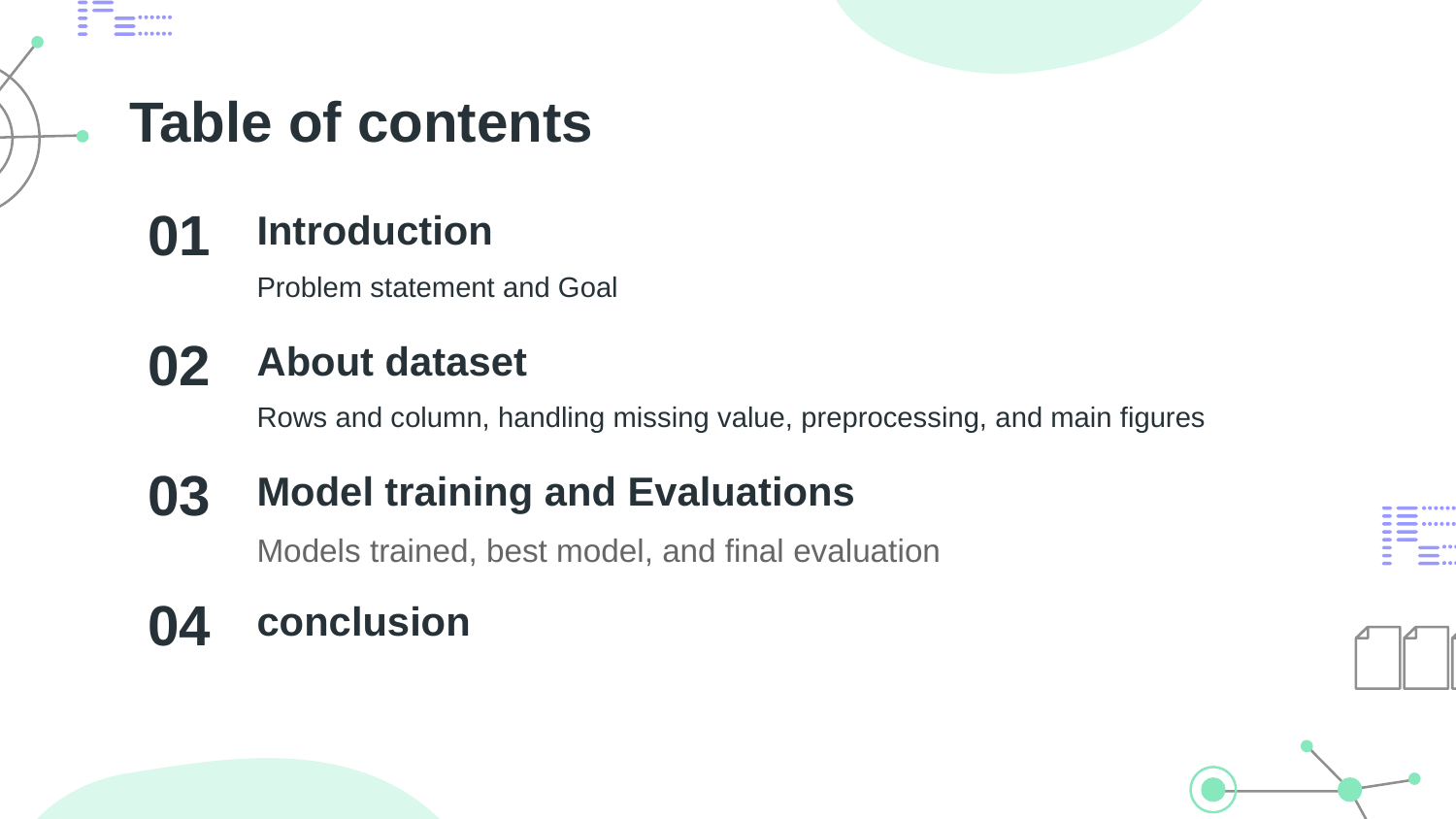

# Table of contents
01
Introduction
Problem statement and Goal
02
About dataset
Rows and column, handling missing value, preprocessing, and main figures
03
Model training and Evaluations
Models trained, best model, and final evaluation
conclusion
04